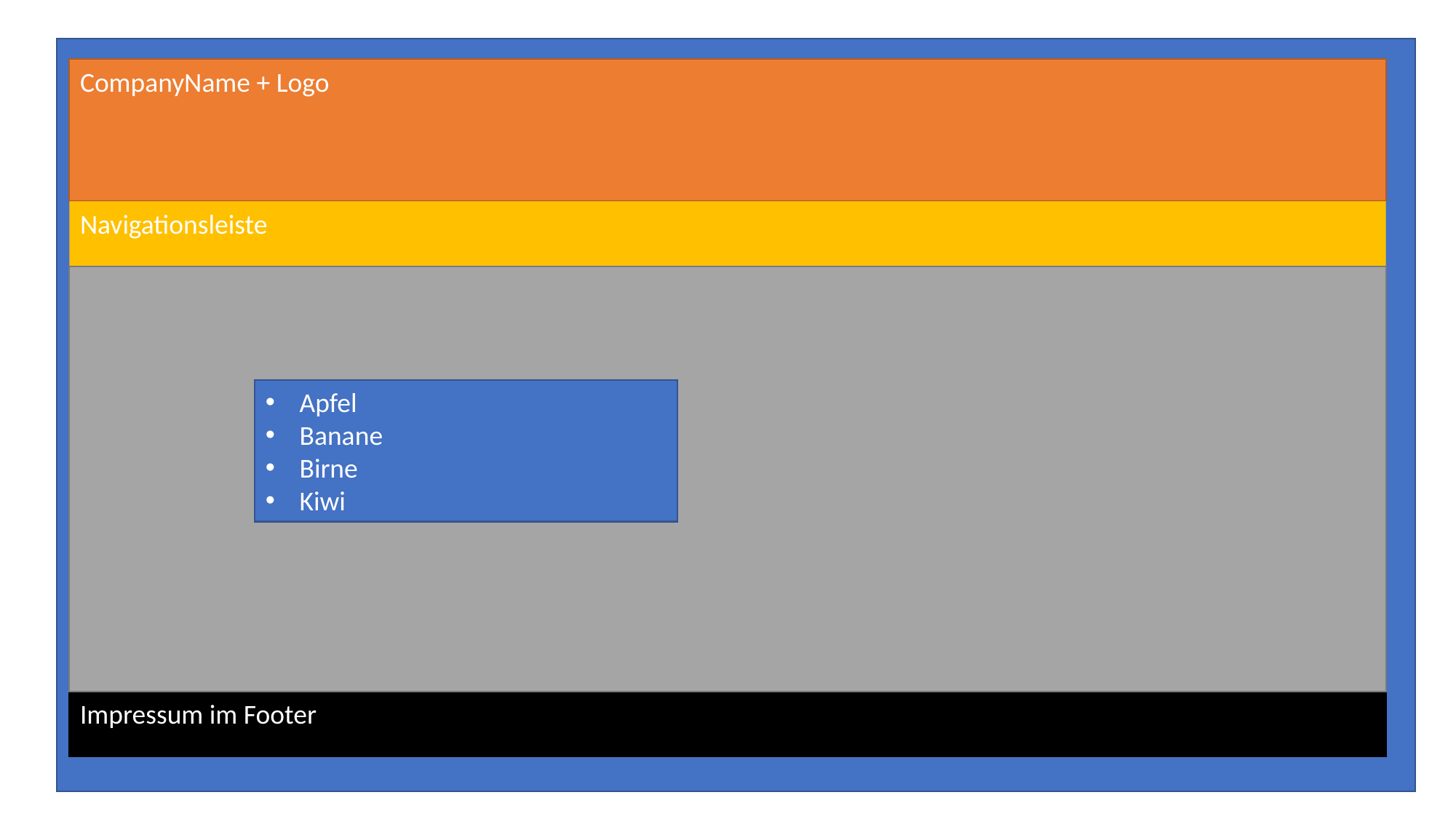

CompanyName + Logo
Navigationsleiste

Apfel
Banane
Birne
Kiwi
Impressum im Footer